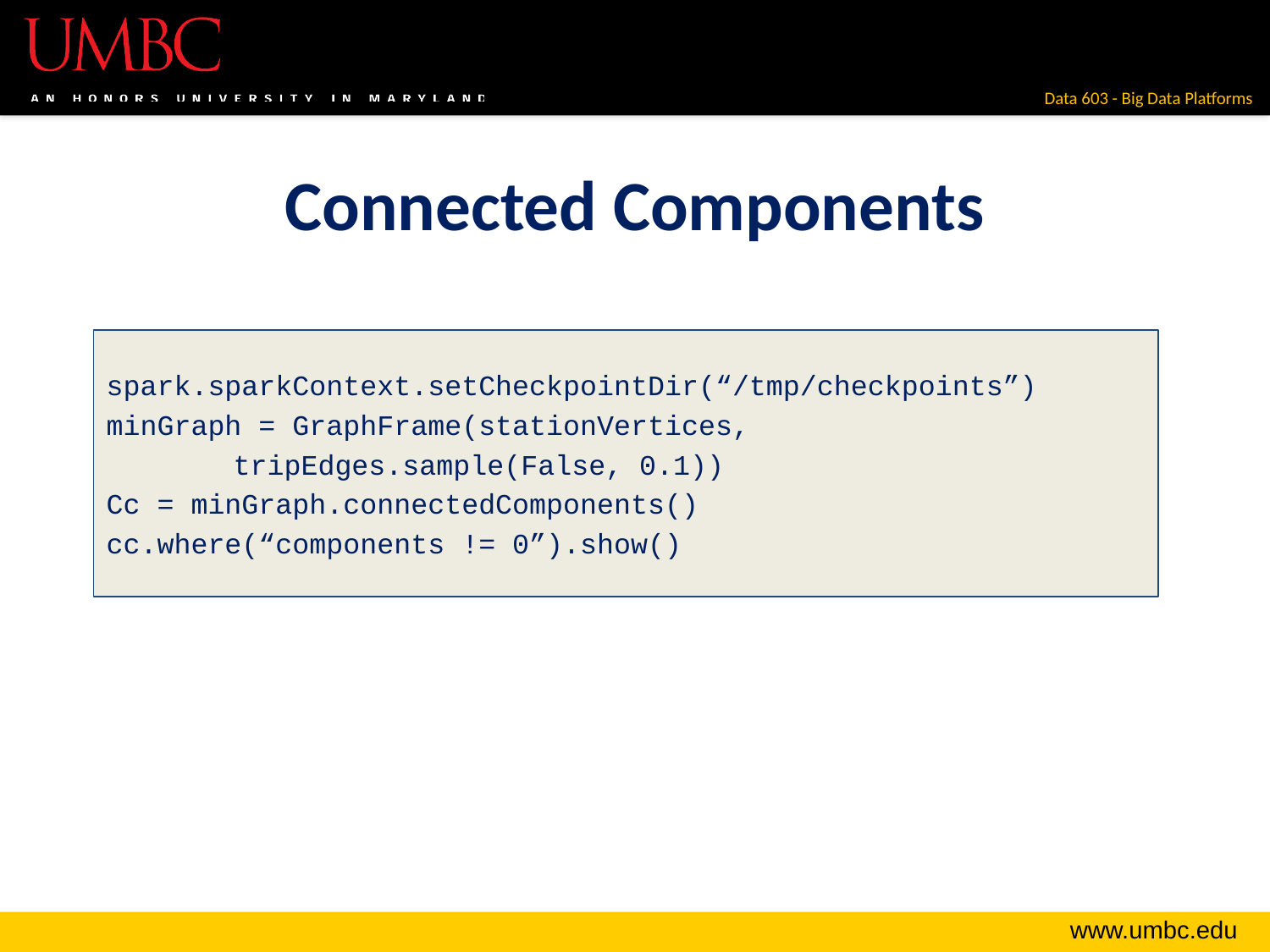

# Connected Components
spark.sparkContext.setCheckpointDir(“/tmp/checkpoints”)
minGraph = GraphFrame(stationVertices,
	tripEdges.sample(False, 0.1))
Cc = minGraph.connectedComponents()
cc.where(“components != 0”).show()